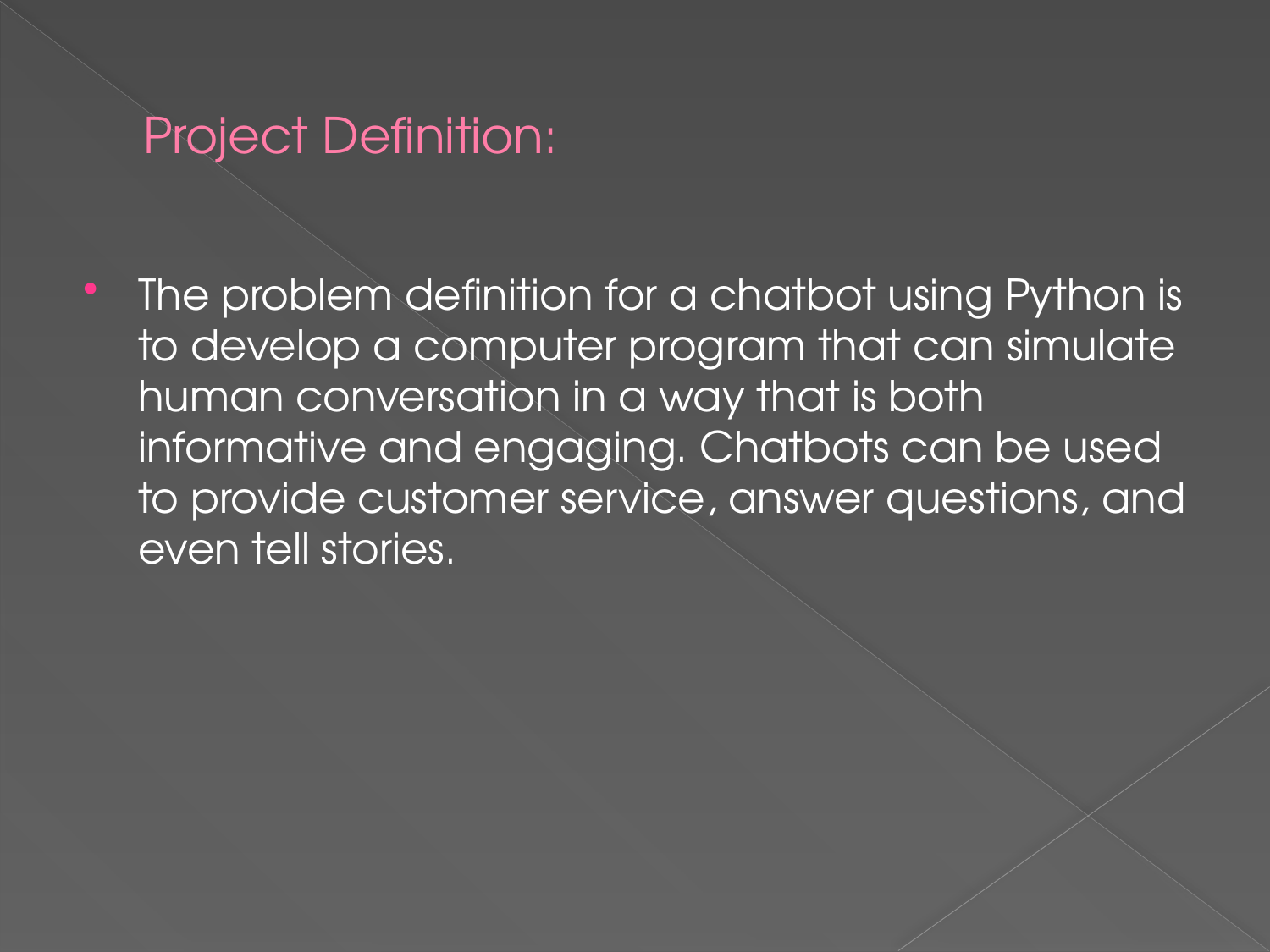

# Project Definition:
The problem definition for a chatbot using Python is to develop a computer program that can simulate human conversation in a way that is both informative and engaging. Chatbots can be used to provide customer service, answer questions, and even tell stories.